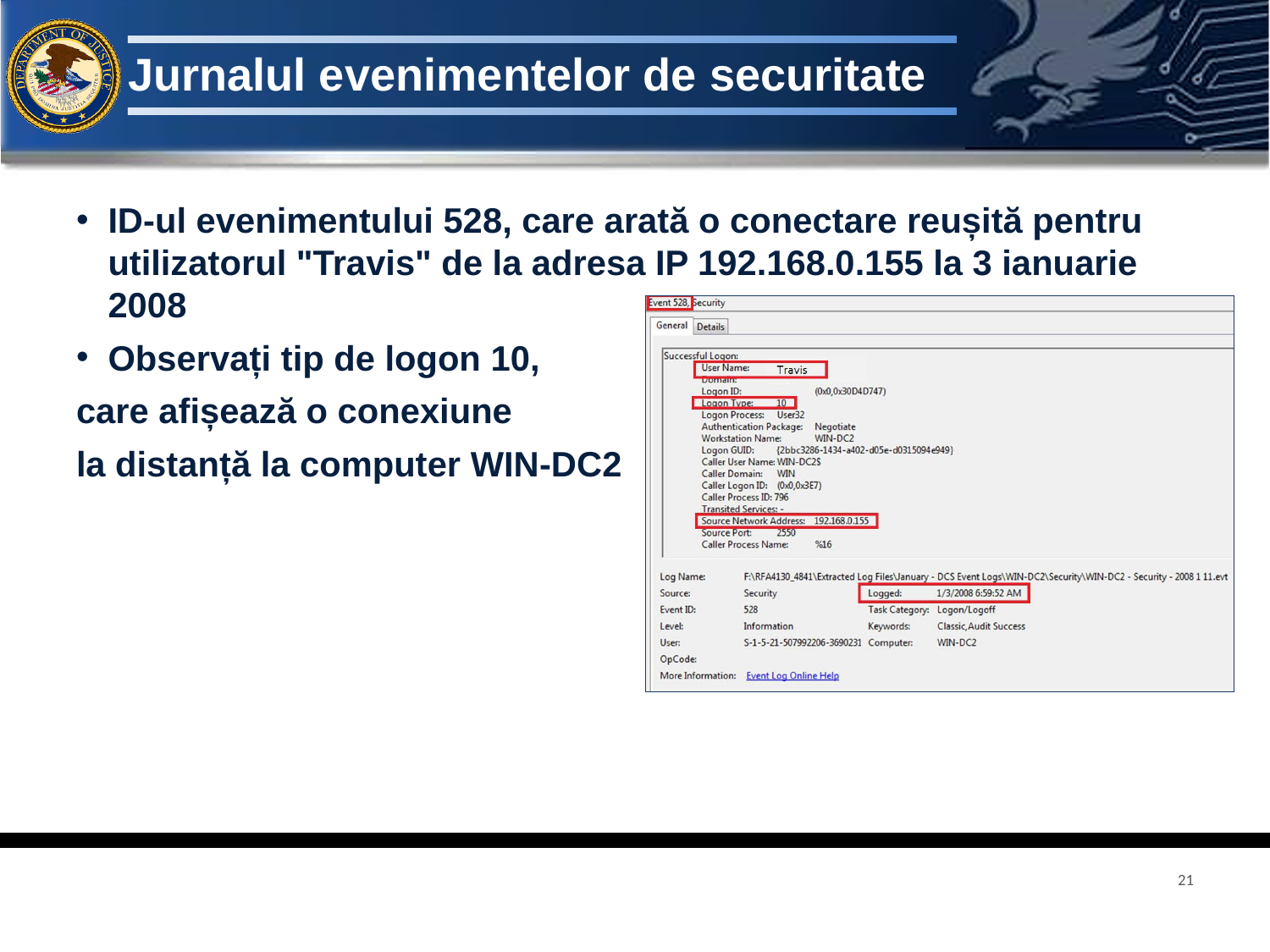

# Jurnalul evenimentelor de securitate
ID-ul evenimentului 528, care arată o conectare reușită pentru utilizatorul "Travis" de la adresa IP 192.168.0.155 la 3 ianuarie 2008
Observați tip de logon 10,
care afișează o conexiune
la distanță la computer WIN-DC2

21